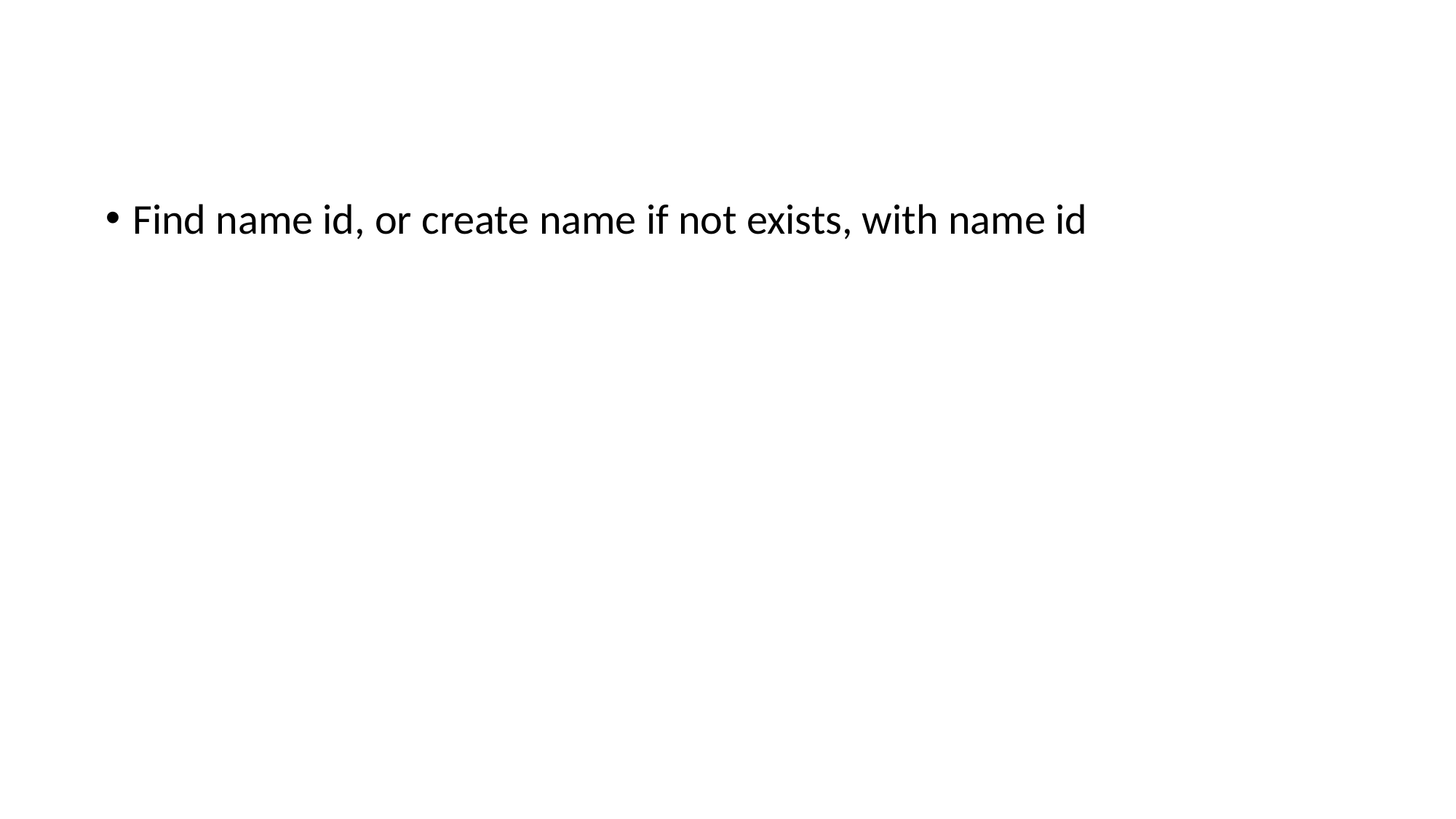

#
Find name id, or create name if not exists, with name id

45